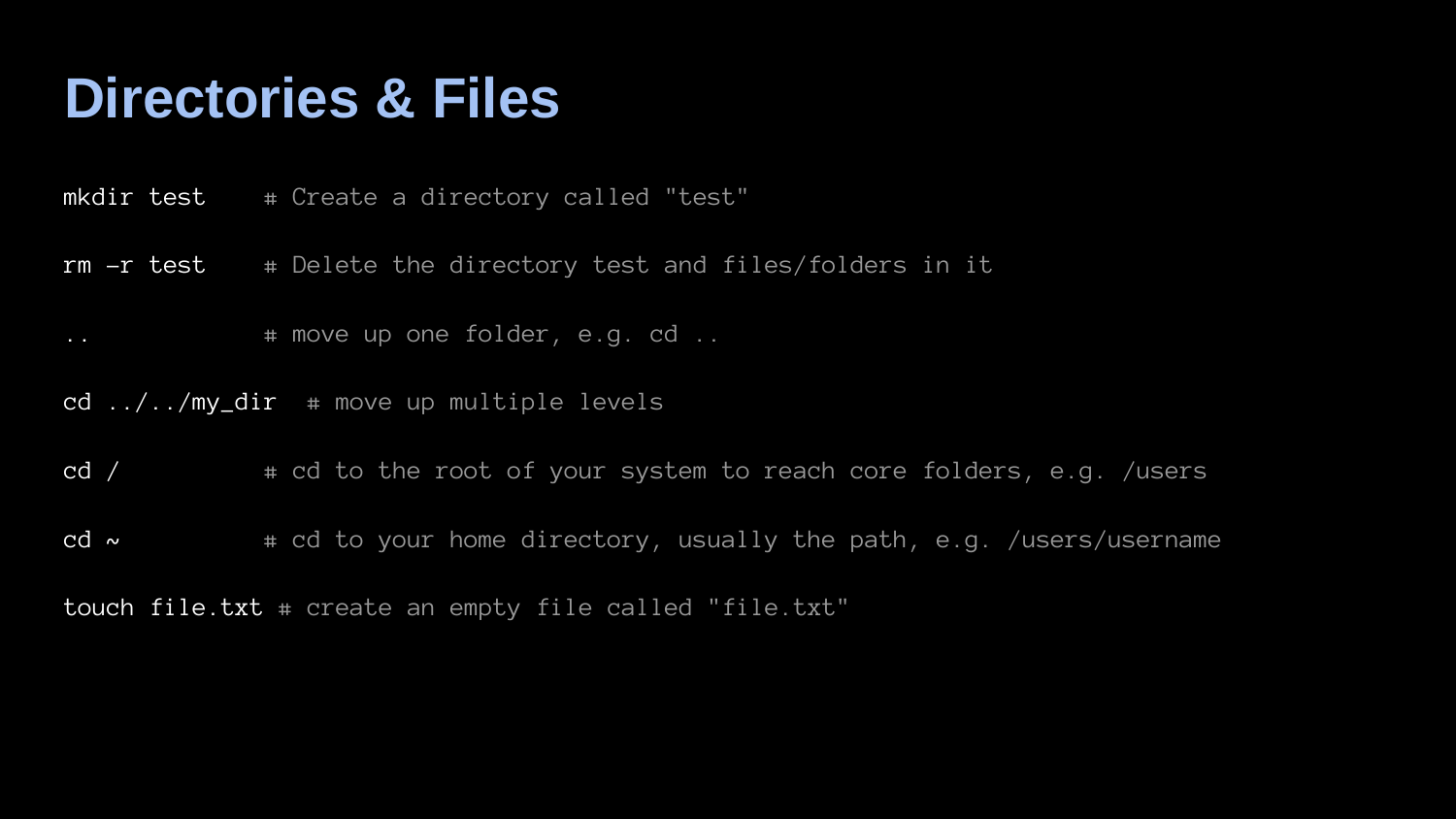

# Directories & Files
mkdir test    # Create a directory called "test"
rm -r test    # Delete the directory test and files/folders in it
..            # move up one folder, e.g. cd ..
cd ../../my_dir  # move up multiple levels
cd /          # cd to the root of your system to reach core folders, e.g. /users
cd ~          # cd to your home directory, usually the path, e.g. /users/username
touch file.txt # create an empty file called "file.txt"